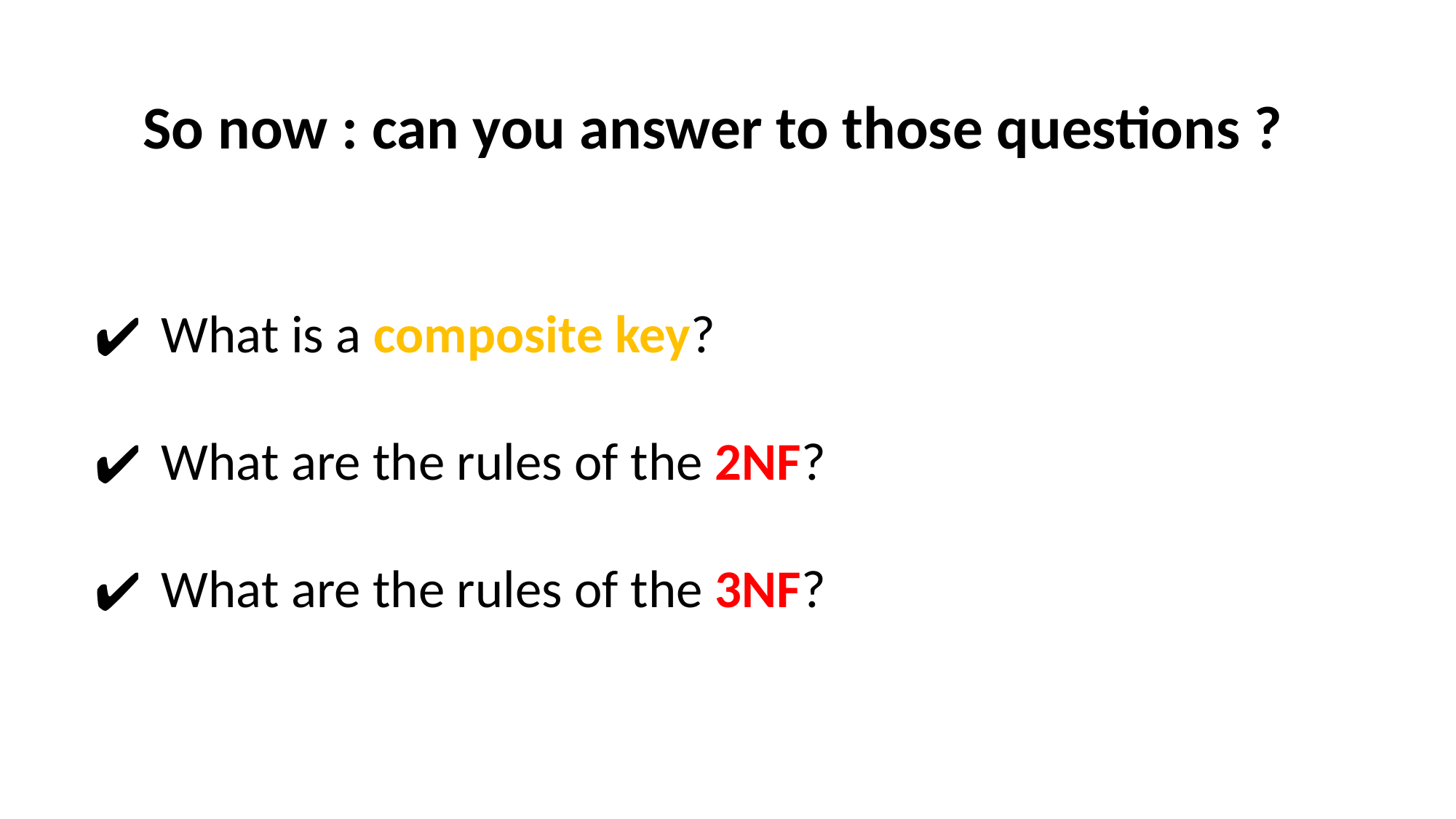

So now : can you answer to those questions ?
 What is a composite key?

 What are the rules of the 2NF?

 What are the rules of the 3NF?